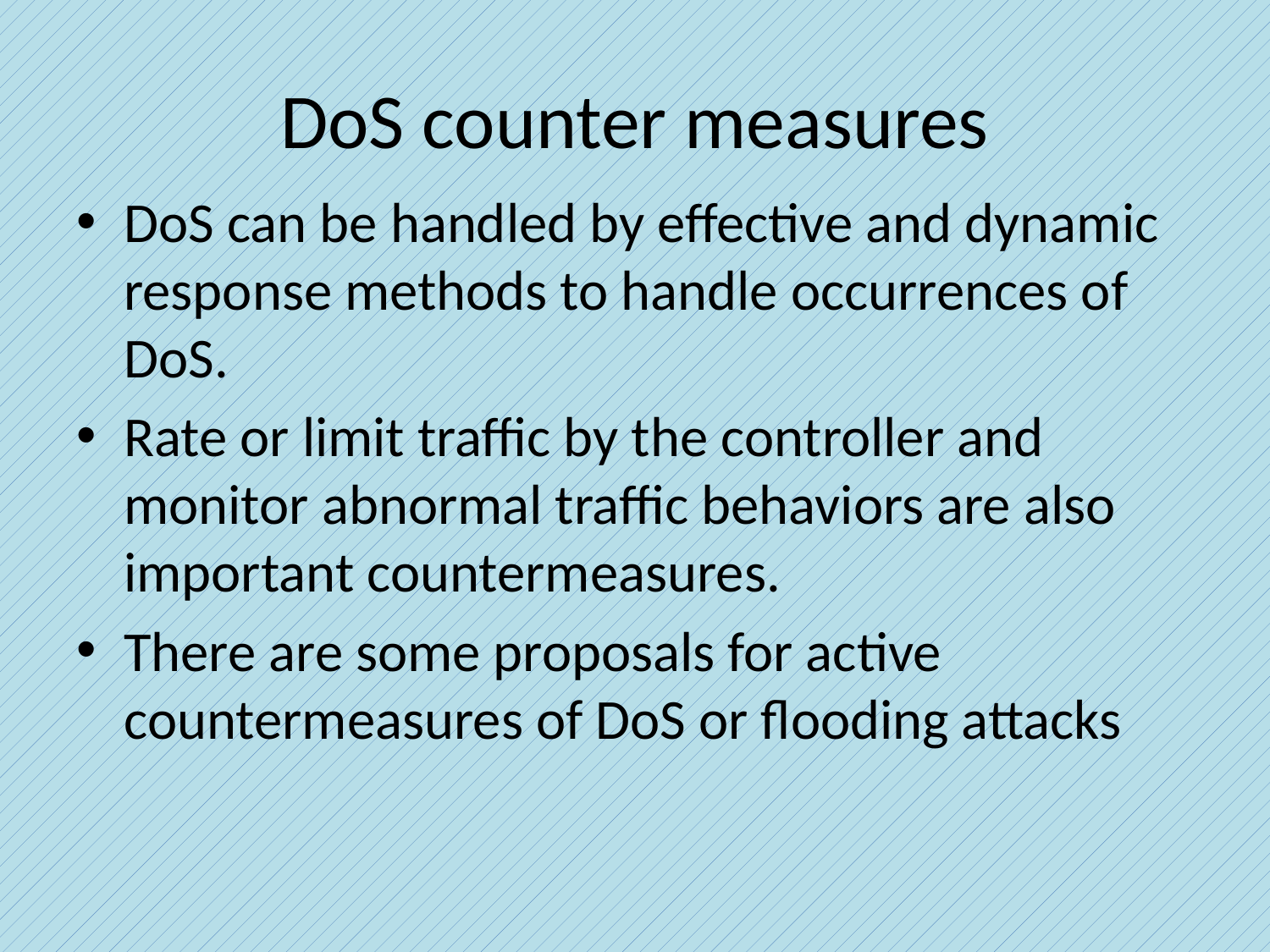

# DoS counter measures
DoS can be handled by effective and dynamic response methods to handle occurrences of DoS.
Rate or limit traffic by the controller and monitor abnormal traffic behaviors are also important countermeasures.
There are some proposals for active countermeasures of DoS or flooding attacks